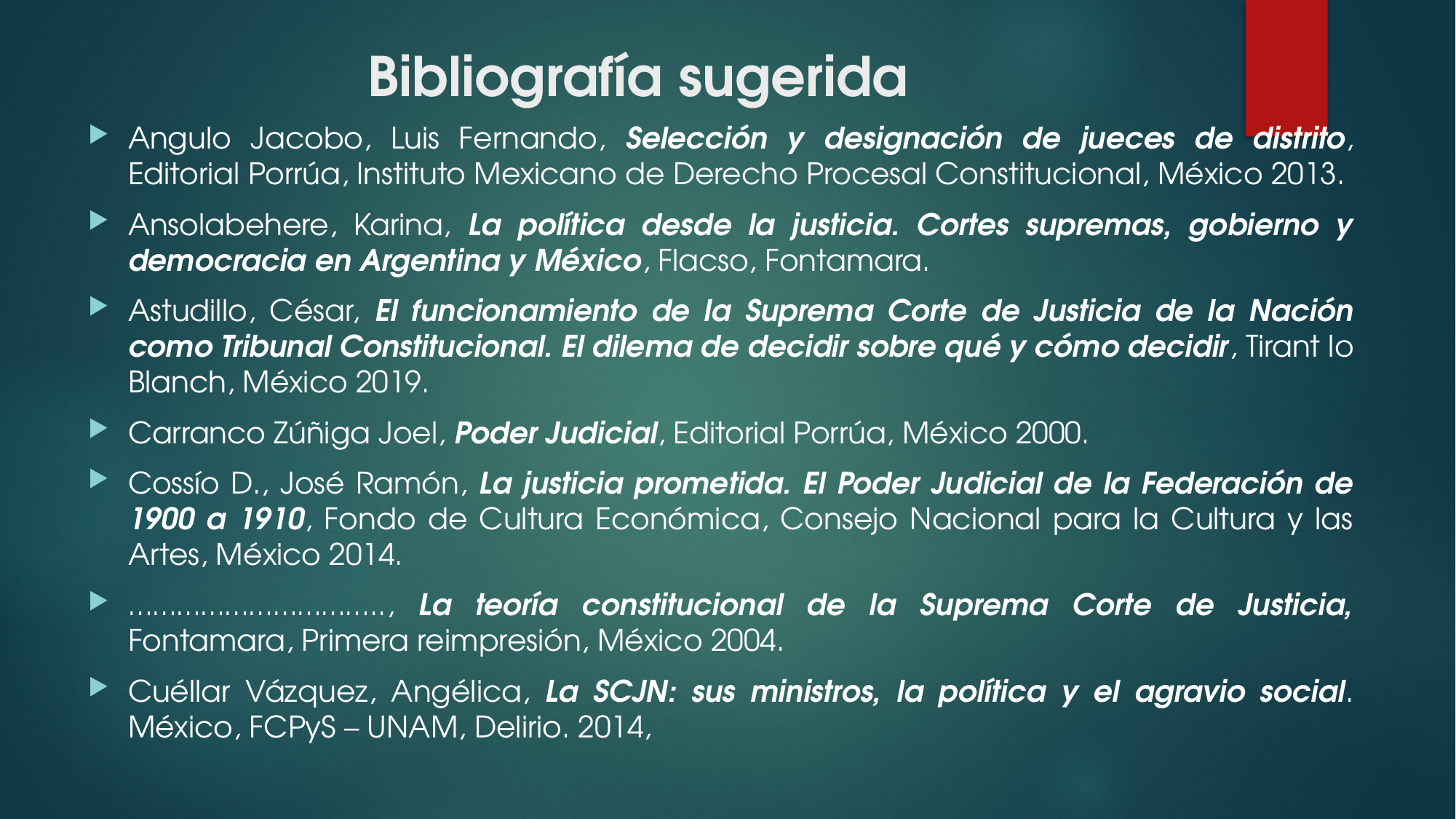

# Bibliografía sugerida
Angulo Jacobo, Luis Fernando, Selección y designación de jueces de distrito, Editorial Porrúa, Instituto Mexicano de Derecho Procesal Constitucional, México 2013.
Ansolabehere, Karina, La política desde la justicia. Cortes supremas, gobierno y democracia en Argentina y México, Flacso, Fontamara.
Astudillo, César, El funcionamiento de la Suprema Corte de Justicia de la Nación como Tribunal Constitucional. El dilema de decidir sobre qué y cómo decidir, Tirant lo Blanch, México 2019.
Carranco Zúñiga Joel, Poder Judicial, Editorial Porrúa, México 2000.
Cossío D., José Ramón, La justicia prometida. El Poder Judicial de la Federación de 1900 a 1910, Fondo de Cultura Económica, Consejo Nacional para la Cultura y las Artes, México 2014.
………………………….., La teoría constitucional de la Suprema Corte de Justicia, Fontamara, Primera reimpresión, México 2004.
Cuéllar Vázquez, Angélica, La SCJN: sus ministros, la política y el agravio social. México, FCPyS – UNAM, Delirio. 2014,